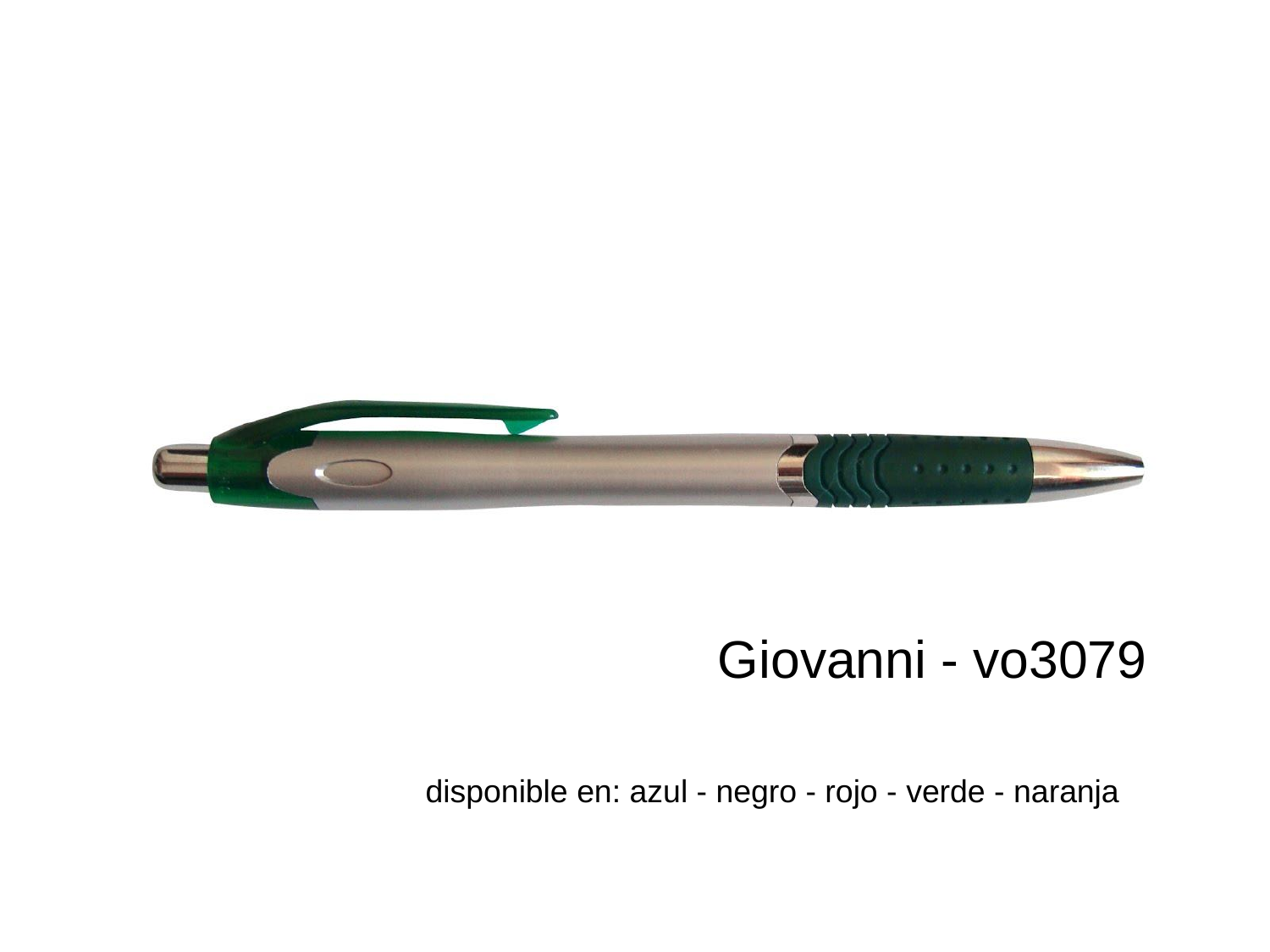

Giovanni - vo3079
disponible en: azul - negro - rojo - verde - naranja